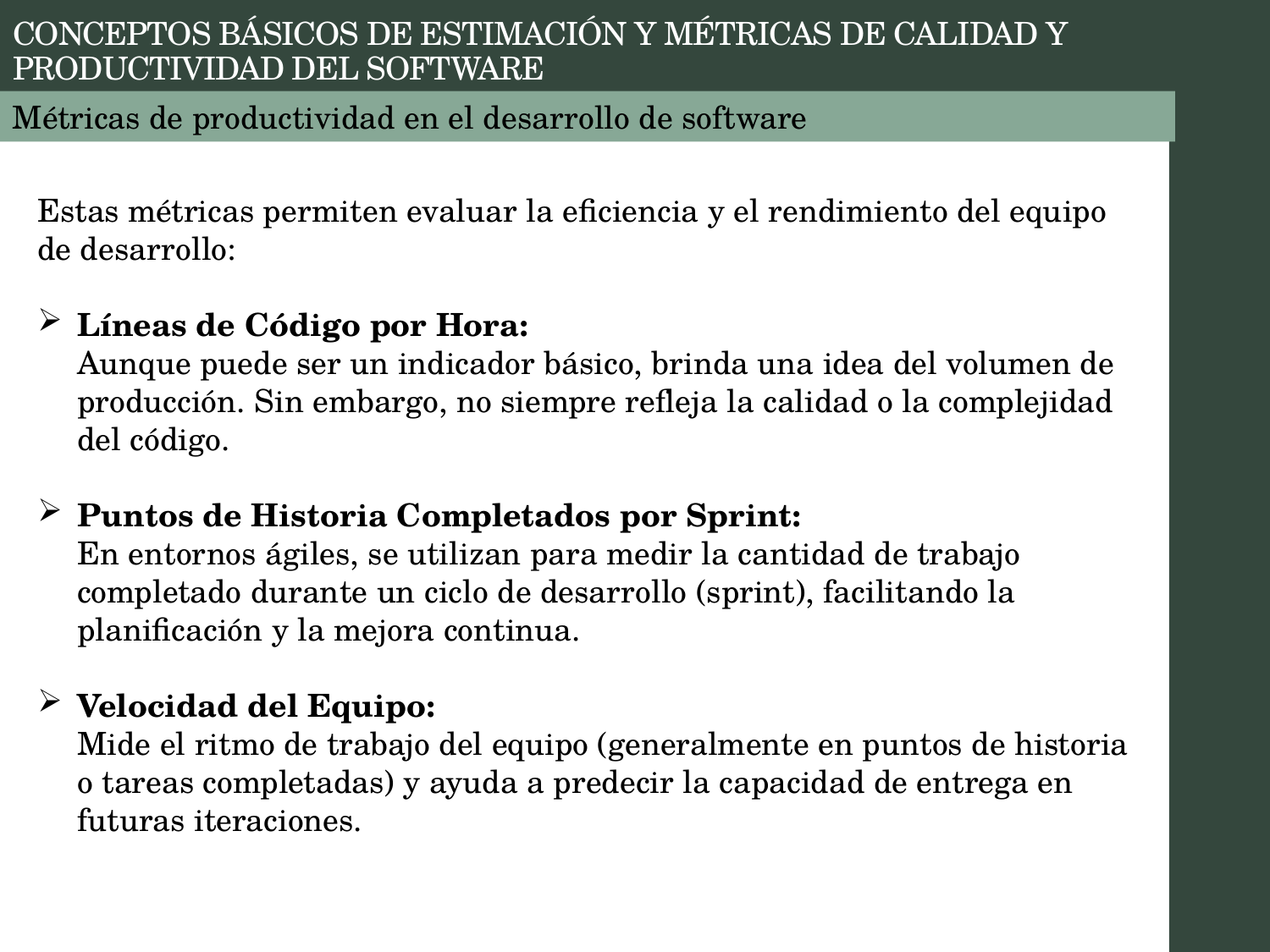

# CONCEPTOS BÁSICOS DE ESTIMACIÓN Y MÉTRICAS DE CALIDAD Y PRODUCTIVIDAD DEL SOFTWARE
Métricas de productividad en el desarrollo de software
Estas métricas permiten evaluar la eficiencia y el rendimiento del equipo de desarrollo:

Líneas de Código por Hora:
Aunque puede ser un indicador básico, brinda una idea del volumen de producción. Sin embargo, no siempre refleja la calidad o la complejidad del código.

Puntos de Historia Completados por Sprint:
En entornos ágiles, se utilizan para medir la cantidad de trabajo completado durante un ciclo de desarrollo (sprint), facilitando la planificación y la mejora continua.

Velocidad del Equipo:
Mide el ritmo de trabajo del equipo (generalmente en puntos de historia o tareas completadas) y ayuda a predecir la capacidad de entrega en futuras iteraciones.